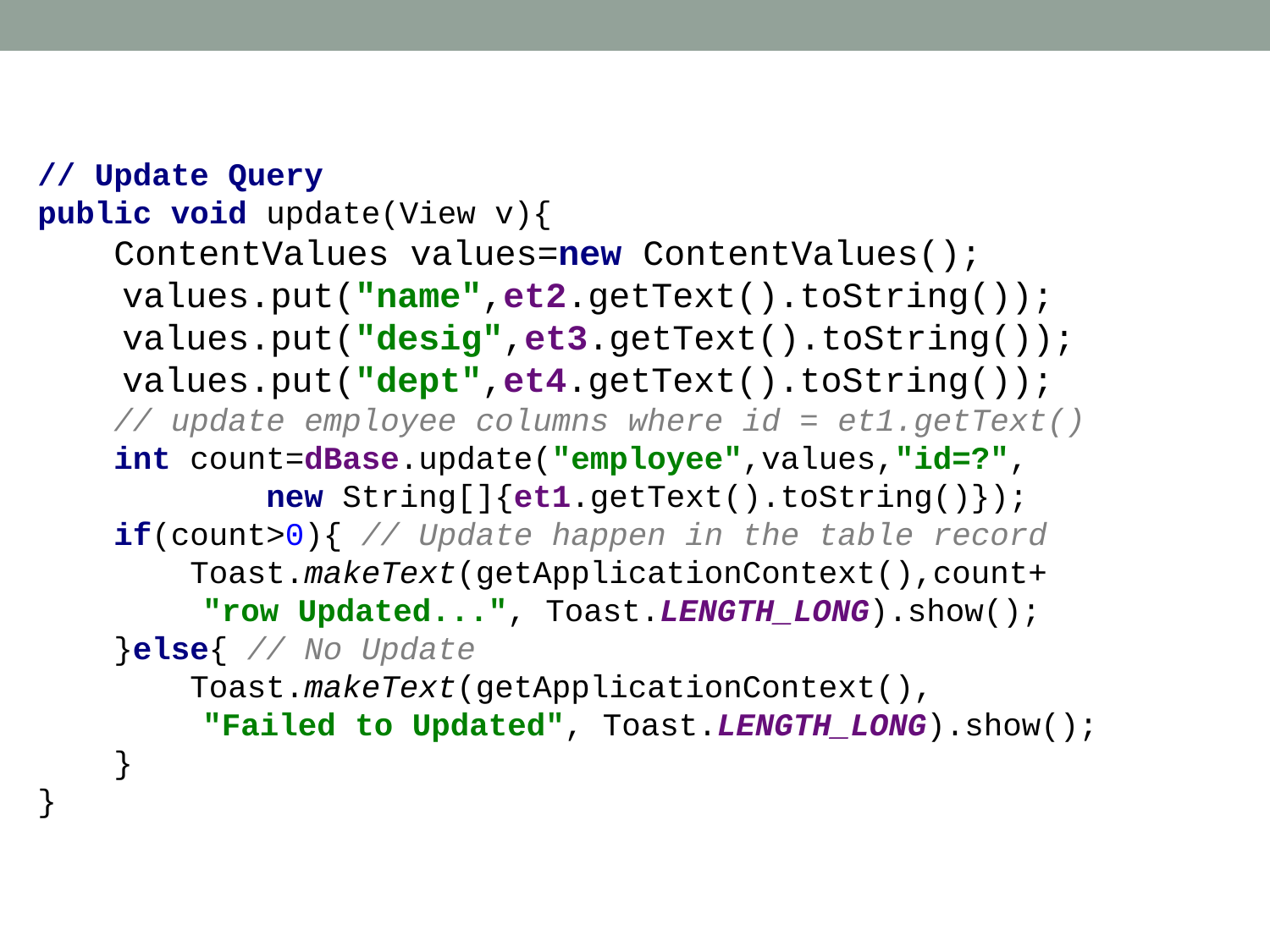

// Update Query
public void update(View v){
    ContentValues values=new ContentValues();
    values.put("name",et2.getText().toString());
    values.put("desig",et3.getText().toString());
    values.put("dept",et4.getText().toString());
    // update employee columns where id = et1.getText()
    int count=dBase.update("employee",values,"id=?",
            new String[]{et1.getText().toString()});
    if(count>0){ // Update happen in the table record
        Toast.makeText(getApplicationContext(),count+          	  "row Updated...", Toast.LENGTH_LONG).show();
    }else{ // No Update
        Toast.makeText(getApplicationContext(),			  "Failed to Updated", Toast.LENGTH_LONG).show();
    }
}